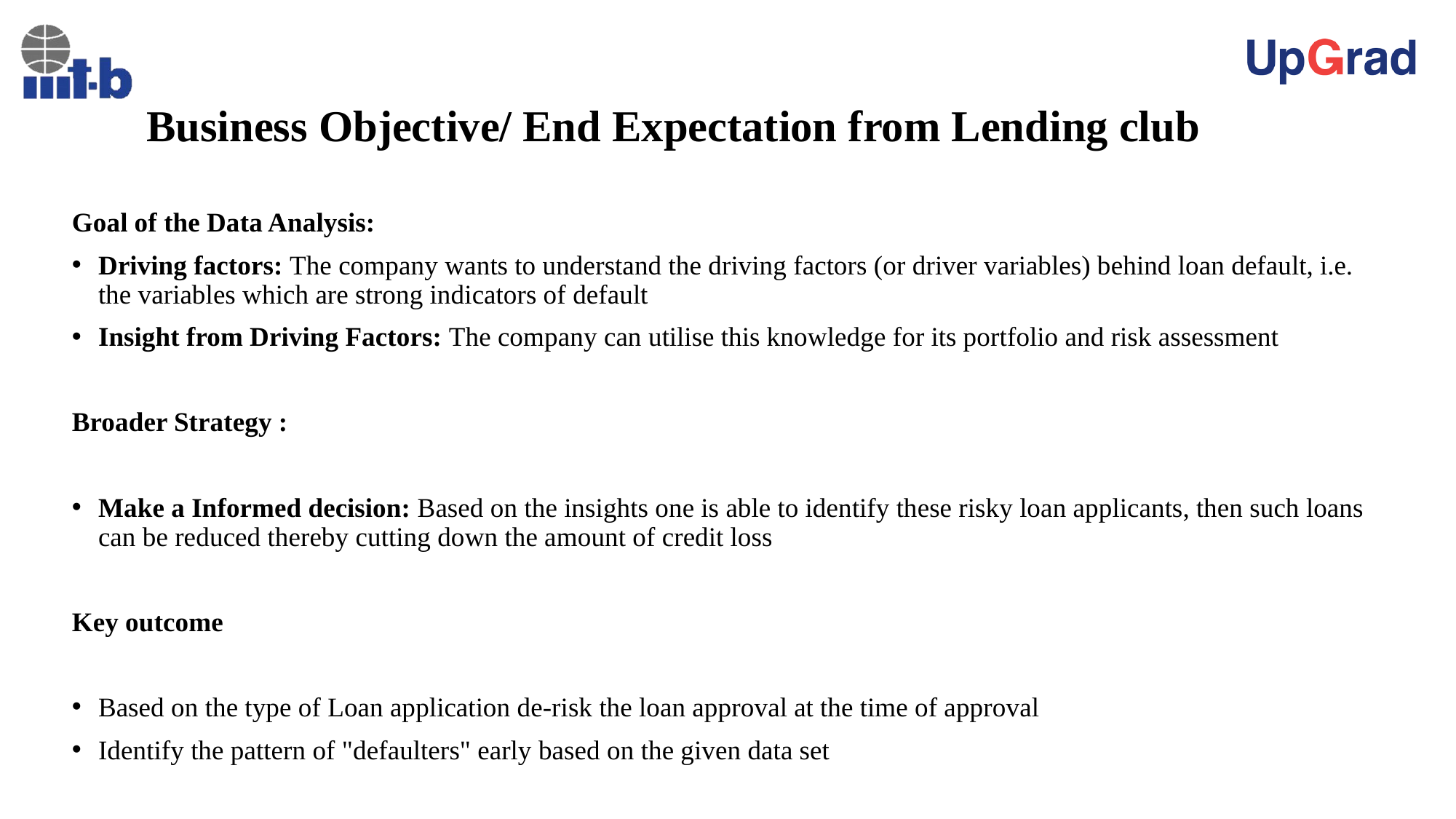

# Business Objective/ End Expectation from Lending club
Goal of the Data Analysis:
Driving factors: The company wants to understand the driving factors (or driver variables) behind loan default, i.e. the variables which are strong indicators of default
Insight from Driving Factors: The company can utilise this knowledge for its portfolio and risk assessment

Broader Strategy :

Make a Informed decision: Based on the insights one is able to identify these risky loan applicants, then such loans can be reduced thereby cutting down the amount of credit loss

Key outcome

Based on the type of Loan application de-risk the loan approval at the time of approval
Identify the pattern of "defaulters" early based on the given data set